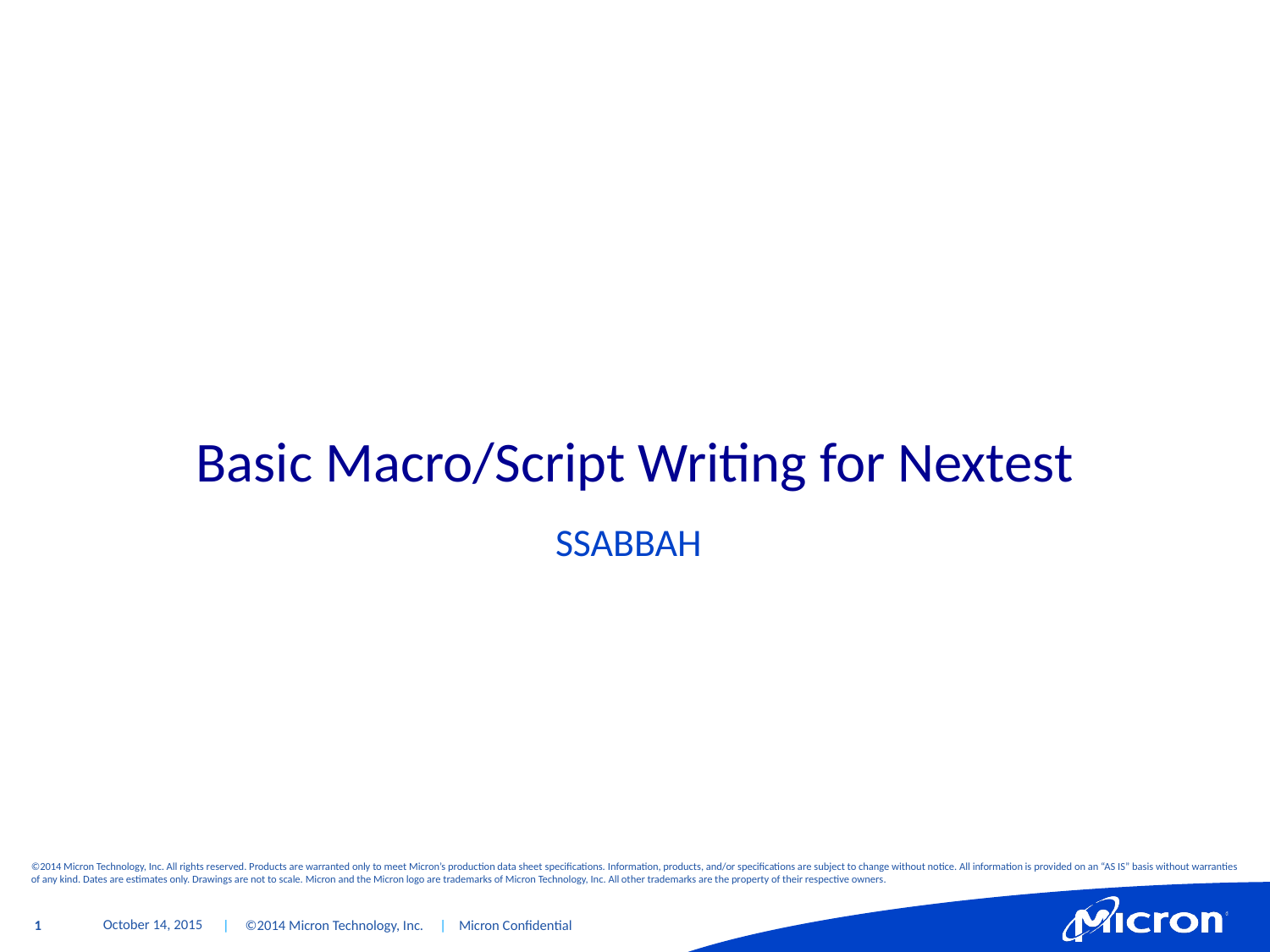

# Basic Macro/Script Writing for Nextest
SSABBAH
October 14, 2015